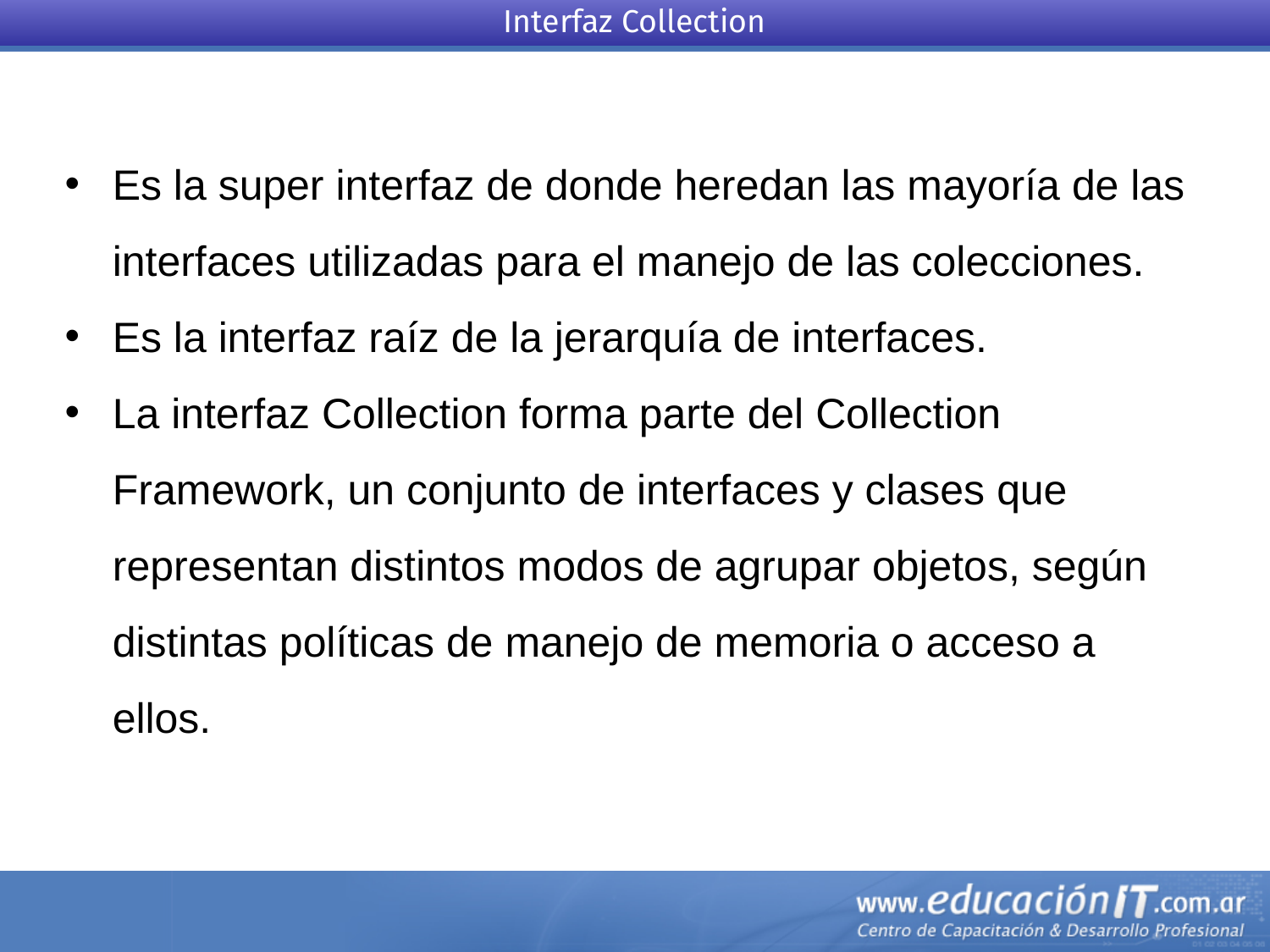

Interfaz Collection
Es la super interfaz de donde heredan las mayoría de las interfaces utilizadas para el manejo de las colecciones.
Es la interfaz raíz de la jerarquía de interfaces.
La interfaz Collection forma parte del Collection Framework, un conjunto de interfaces y clases que representan distintos modos de agrupar objetos, según distintas políticas de manejo de memoria o acceso a ellos.